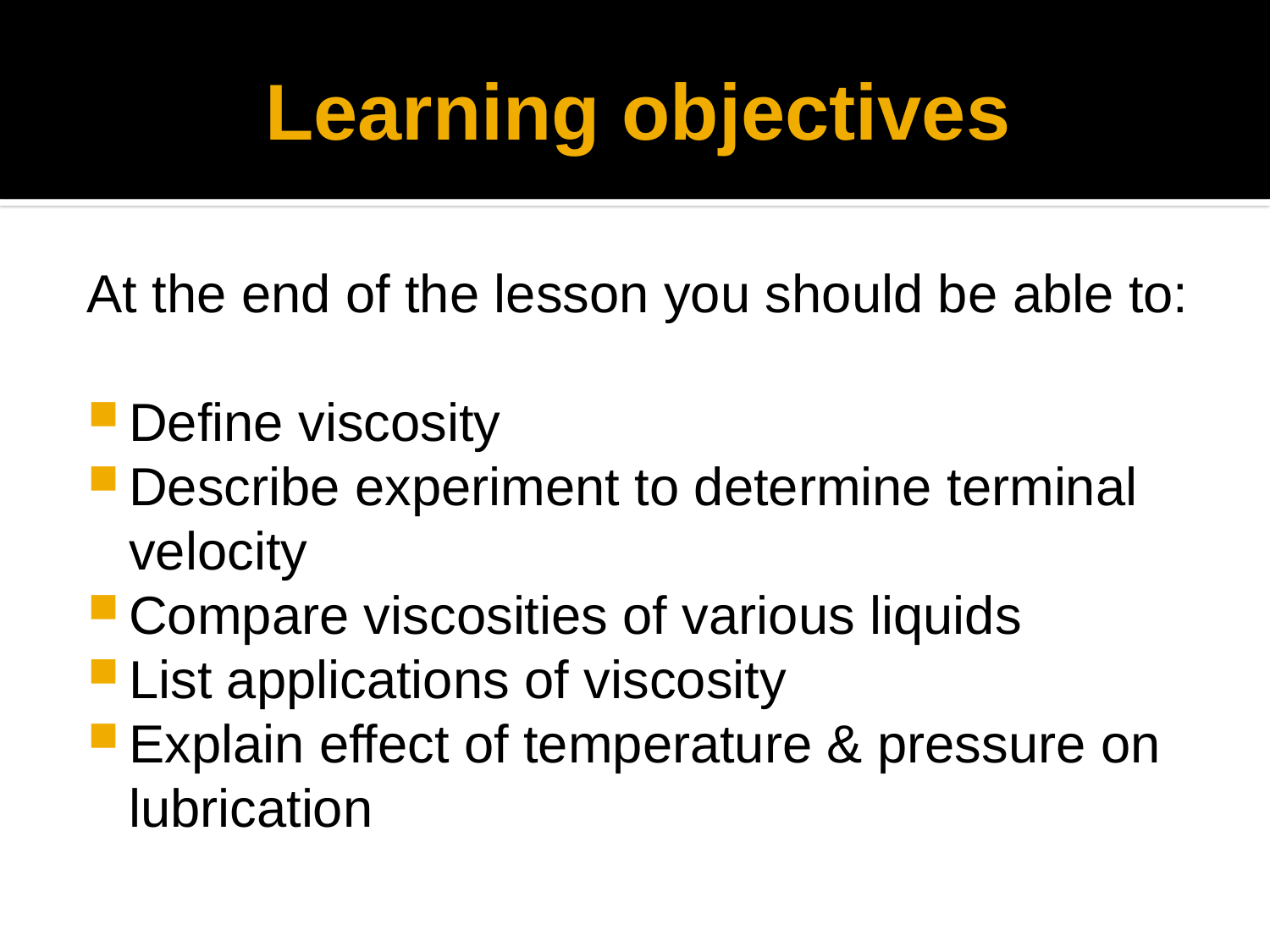

# Learning objectives
At the end of the lesson you should be able to:

Define viscosity
Describe experiment to determine terminal velocity
Compare viscosities of various liquids
List applications of viscosity
Explain effect of temperature & pressure on lubrication